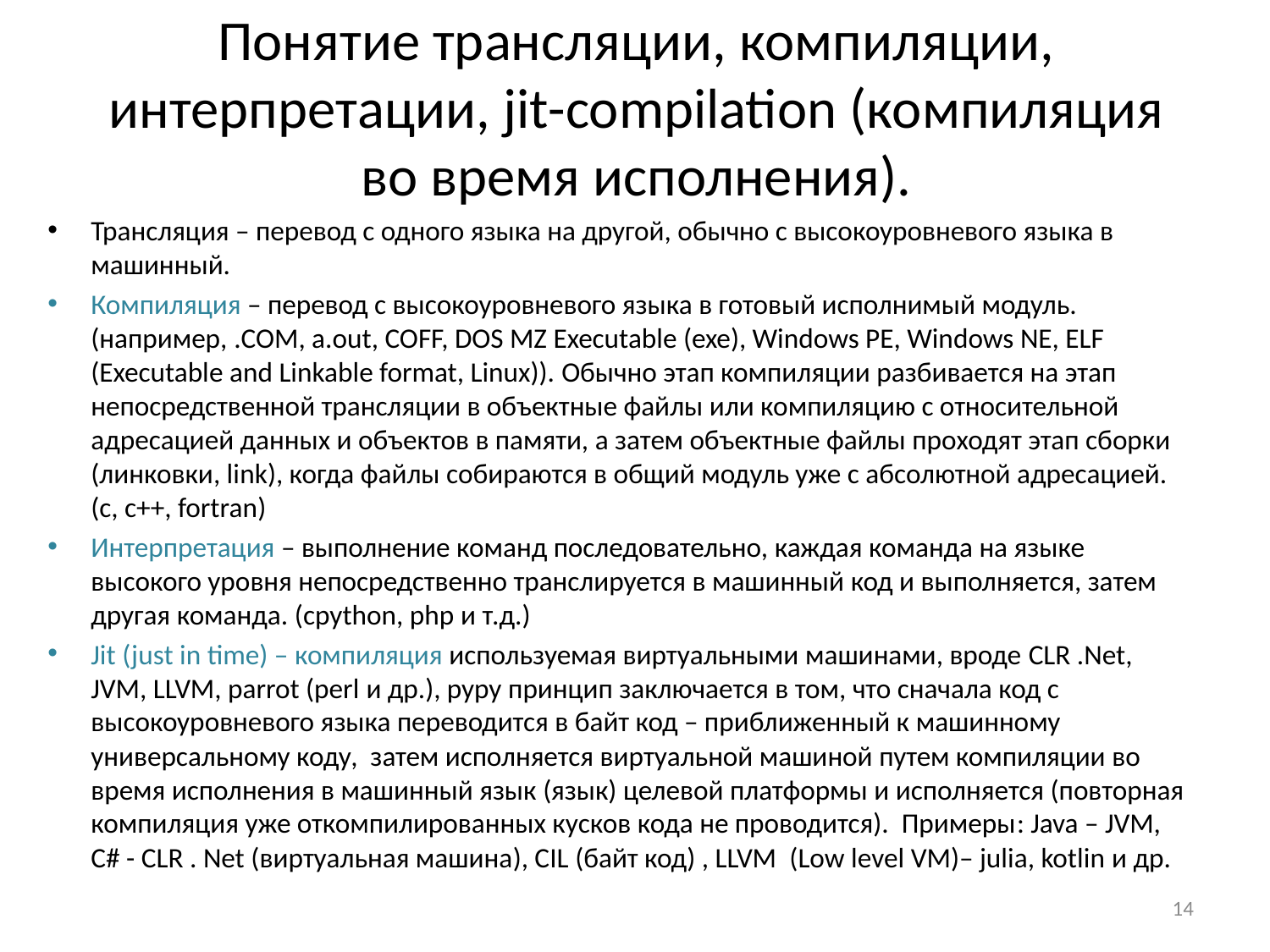

# Понятие трансляции, компиляции, интерпретации, jit-compilation (компиляция во время исполнения).
Трансляция – перевод с одного языка на другой, обычно с высокоуровневого языка в машинный.
Компиляция – перевод с высокоуровневого языка в готовый исполнимый модуль. (например, .COM, a.out, COFF, DOS MZ Executable (exe), Windows PE, Windows NE, ELF (Executable and Linkable format, Linux)). Обычно этап компиляции разбивается на этап непосредственной трансляции в объектные файлы или компиляцию с относительной адресацией данных и объектов в памяти, а затем объектные файлы проходят этап сборки (линковки, link), когда файлы собираются в общий модуль уже с абсолютной адресацией. (с, с++, fortran)
Интерпретация – выполнение команд последовательно, каждая команда на языке высокого уровня непосредственно транслируется в машинный код и выполняется, затем другая команда. (cpython, php и т.д.)
Jit (just in time) – компиляция используемая виртуальными машинами, вроде CLR .Net, JVM, LLVM, parrot (perl и др.), pypy принцип заключается в том, что сначала код с высокоуровневого языка переводится в байт код – приближенный к машинному универсальному коду,  затем исполняется виртуальной машиной путем компиляции во время исполнения в машинный язык (язык) целевой платформы и исполняется (повторная компиляция уже откомпилированных кусков кода не проводится).  Примеры: Java – JVM, C# - CLR . Net (виртуальная машина), CIL (байт код) , LLVM  (Low level VM)– julia, kotlin и др.

14